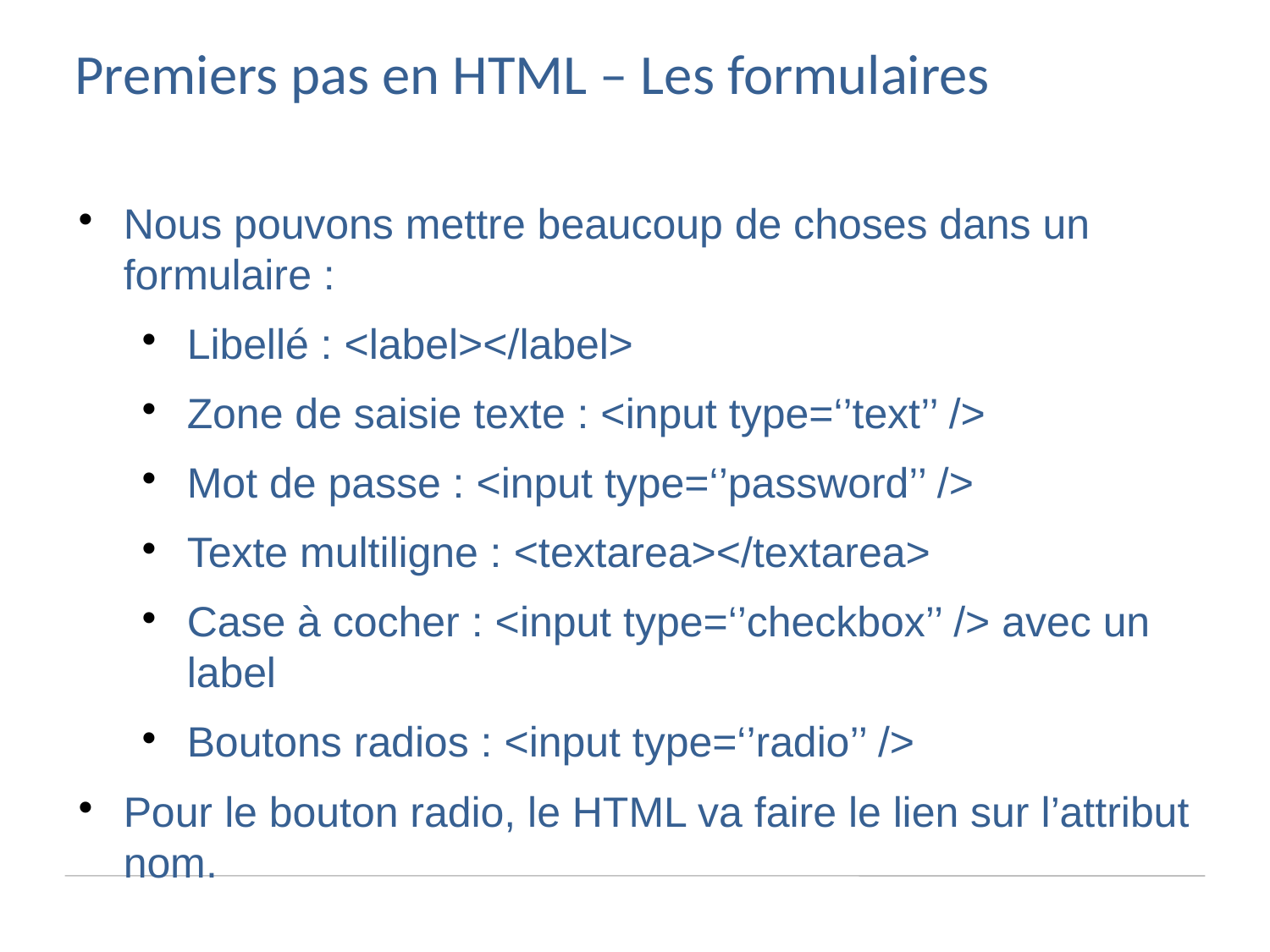

Premiers pas en HTML – Les formulaires
Nous pouvons mettre beaucoup de choses dans un formulaire :
Libellé : <label></label>
Zone de saisie texte : <input type=‘’text’’ />
Mot de passe : <input type=‘’password’’ />
Texte multiligne : <textarea></textarea>
Case à cocher : <input type=‘’checkbox’’ /> avec un label
Boutons radios : <input type=‘’radio’’ />
Pour le bouton radio, le HTML va faire le lien sur l’attribut nom.